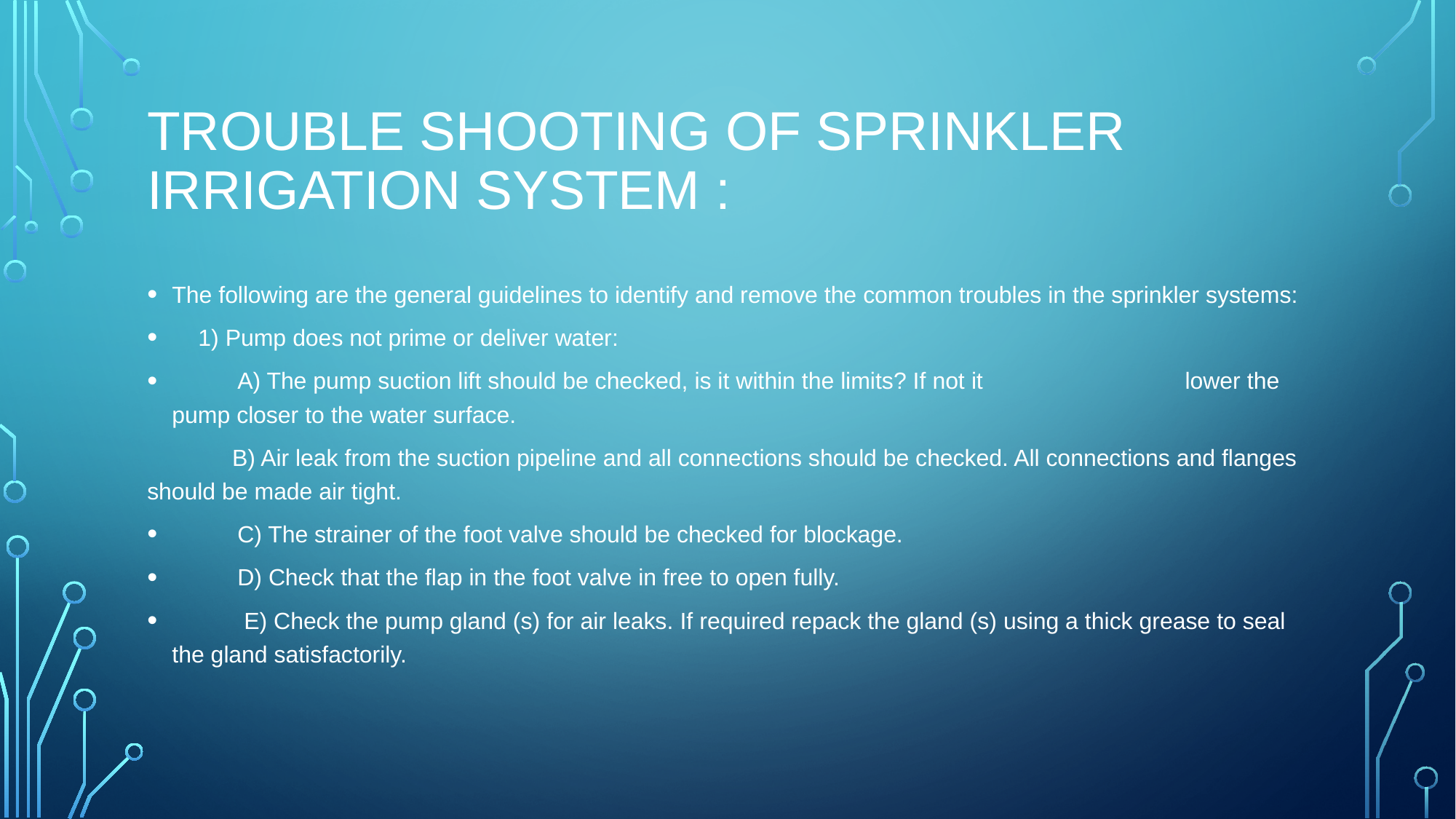

# Trouble shooting of sprinkler irrigation system :
The following are the general guidelines to identify and remove the common troubles in the sprinkler systems:
    1) Pump does not prime or deliver water:
          A) The pump suction lift should be checked, is it within the limits? If not it                               lower the pump closer to the water surface.
             B) Air leak from the suction pipeline and all connections should be checked. All connections and flanges should be made air tight.
          C) The strainer of the foot valve should be checked for blockage.
          D) Check that the flap in the foot valve in free to open fully.
           E) Check the pump gland (s) for air leaks. If required repack the gland (s) using a thick grease to seal the gland satisfactorily.